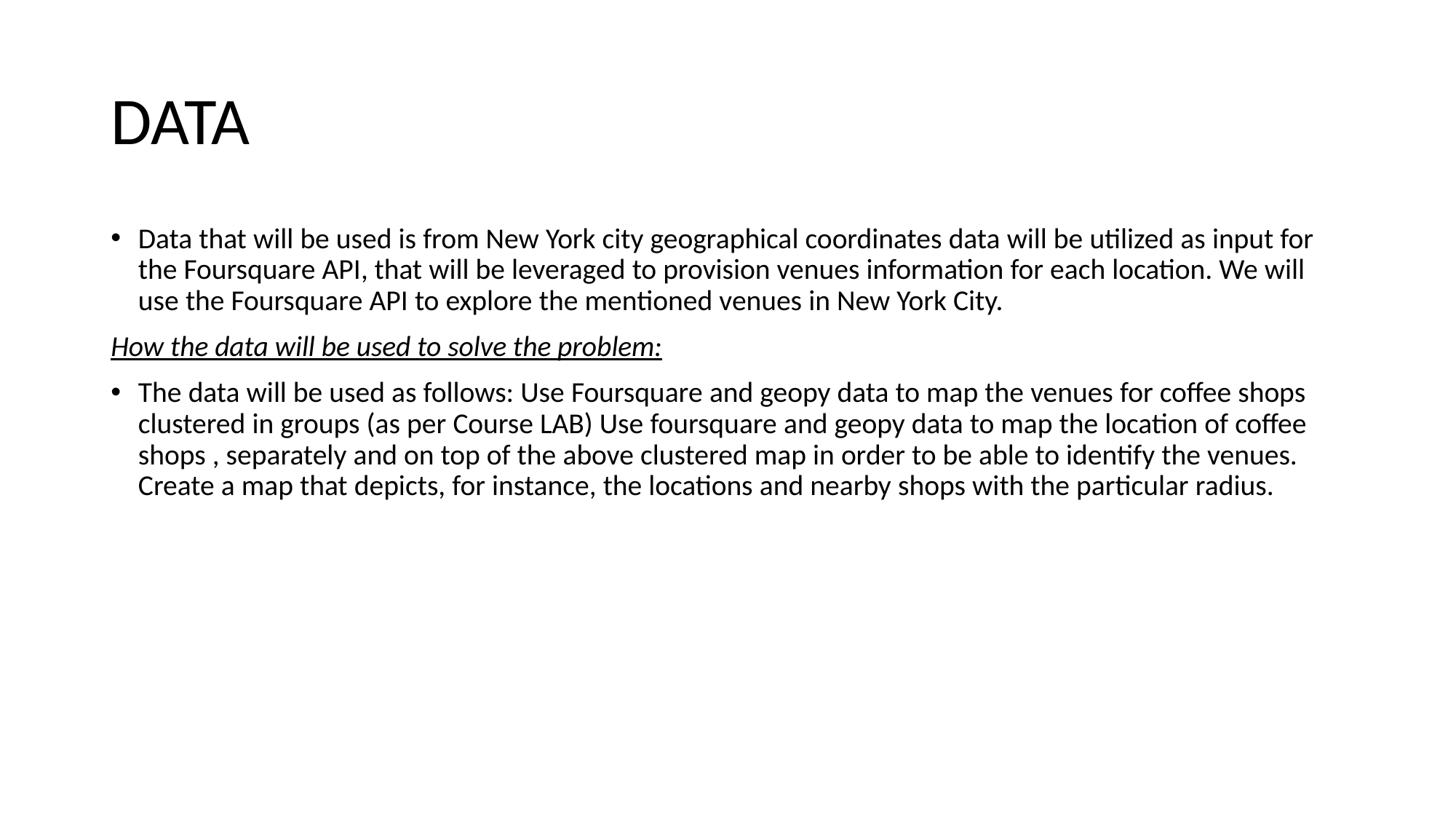

# DATA
Data that will be used is from New York city geographical coordinates data will be utilized as input for the Foursquare API, that will be leveraged to provision venues information for each location. We will use the Foursquare API to explore the mentioned venues in New York City.
How the data will be used to solve the problem:
The data will be used as follows: Use Foursquare and geopy data to map the venues for coffee shops clustered in groups (as per Course LAB) Use foursquare and geopy data to map the location of coffee shops , separately and on top of the above clustered map in order to be able to identify the venues. Create a map that depicts, for instance, the locations and nearby shops with the particular radius.